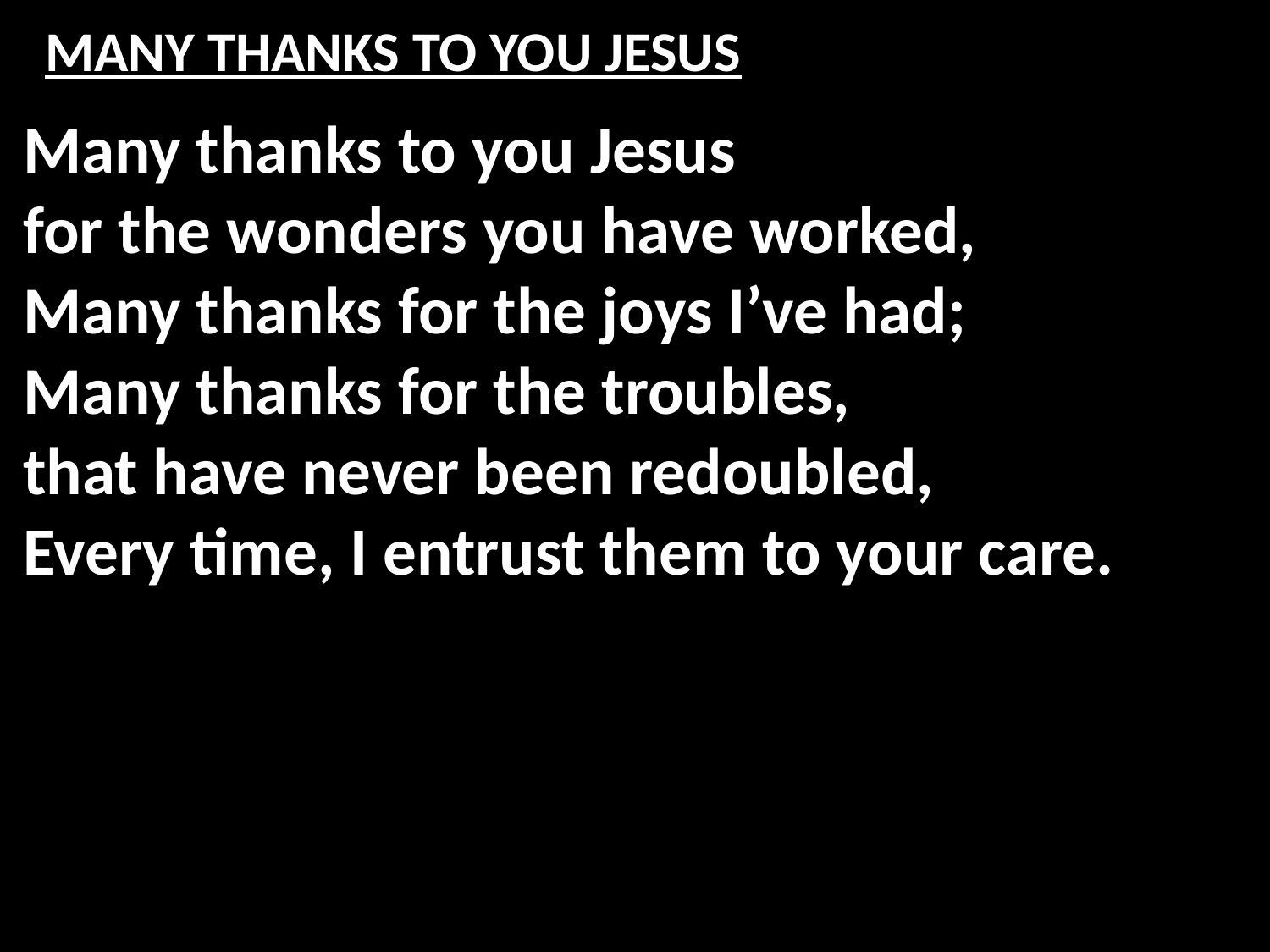

# MANY THANKS TO YOU JESUS
Many thanks to you Jesus
for the wonders you have worked,
Many thanks for the joys I’ve had;
Many thanks for the troubles,
that have never been redoubled,
Every time, I entrust them to your care.